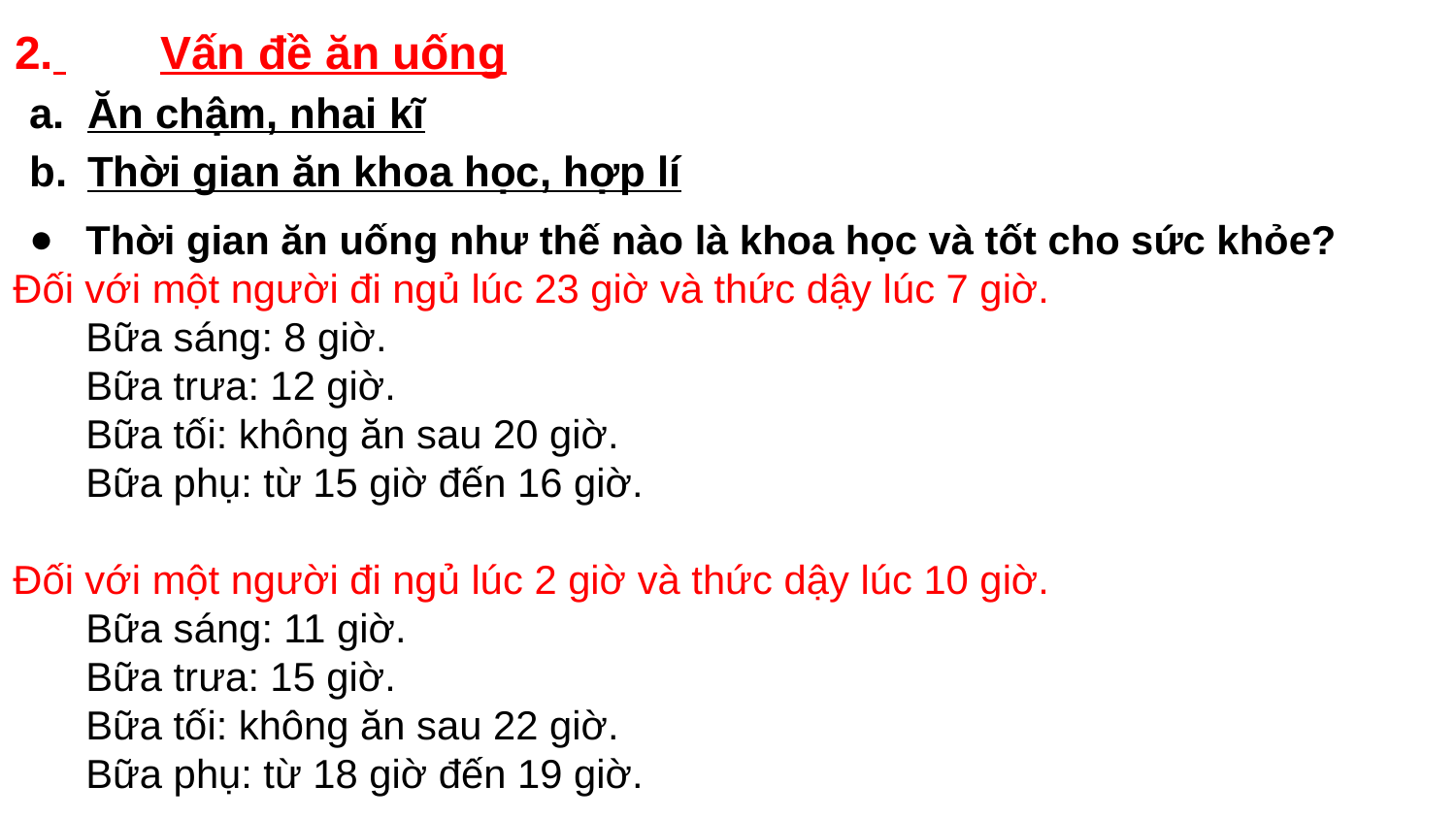

2. 	Vấn đề ăn uống
Ăn chậm, nhai kĩ
Thời gian ăn khoa học, hợp lí

Thời gian ăn uống như thế nào là khoa học và tốt cho sức khỏe?
Đối với một người đi ngủ lúc 23 giờ và thức dậy lúc 7 giờ.
Bữa sáng: 8 giờ.
Bữa trưa: 12 giờ.
Bữa tối: không ăn sau 20 giờ.
Bữa phụ: từ 15 giờ đến 16 giờ.

Đối với một người đi ngủ lúc 2 giờ và thức dậy lúc 10 giờ.
Bữa sáng: 11 giờ.
Bữa trưa: 15 giờ.
Bữa tối: không ăn sau 22 giờ.
Bữa phụ: từ 18 giờ đến 19 giờ.